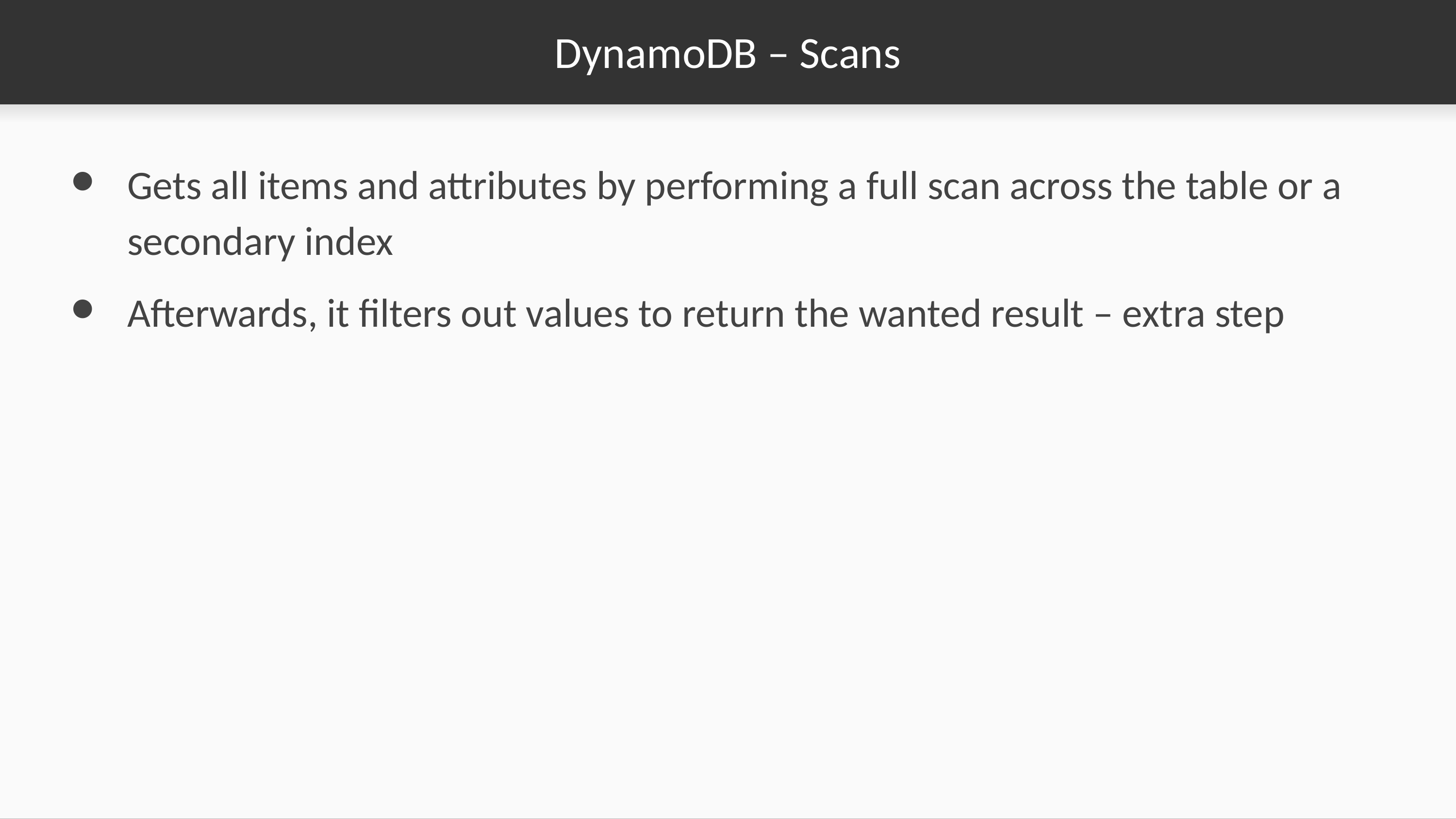

# DynamoDB – Scans
Gets all items and attributes by performing a full scan across the table or a secondary index
Afterwards, it filters out values to return the wanted result – extra step